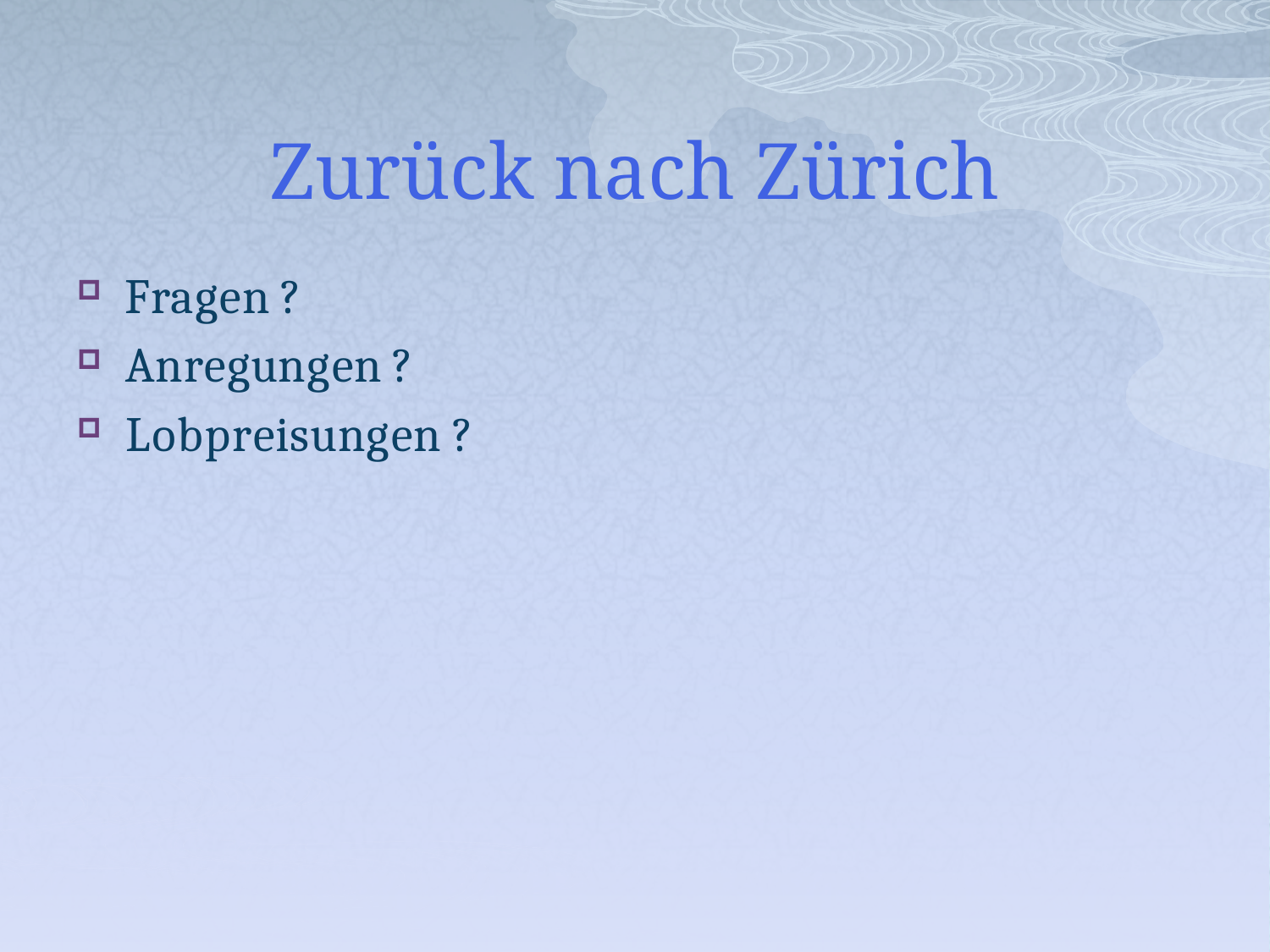

# Zurück nach Zürich
Fragen ?
Anregungen ?
Lobpreisungen ?